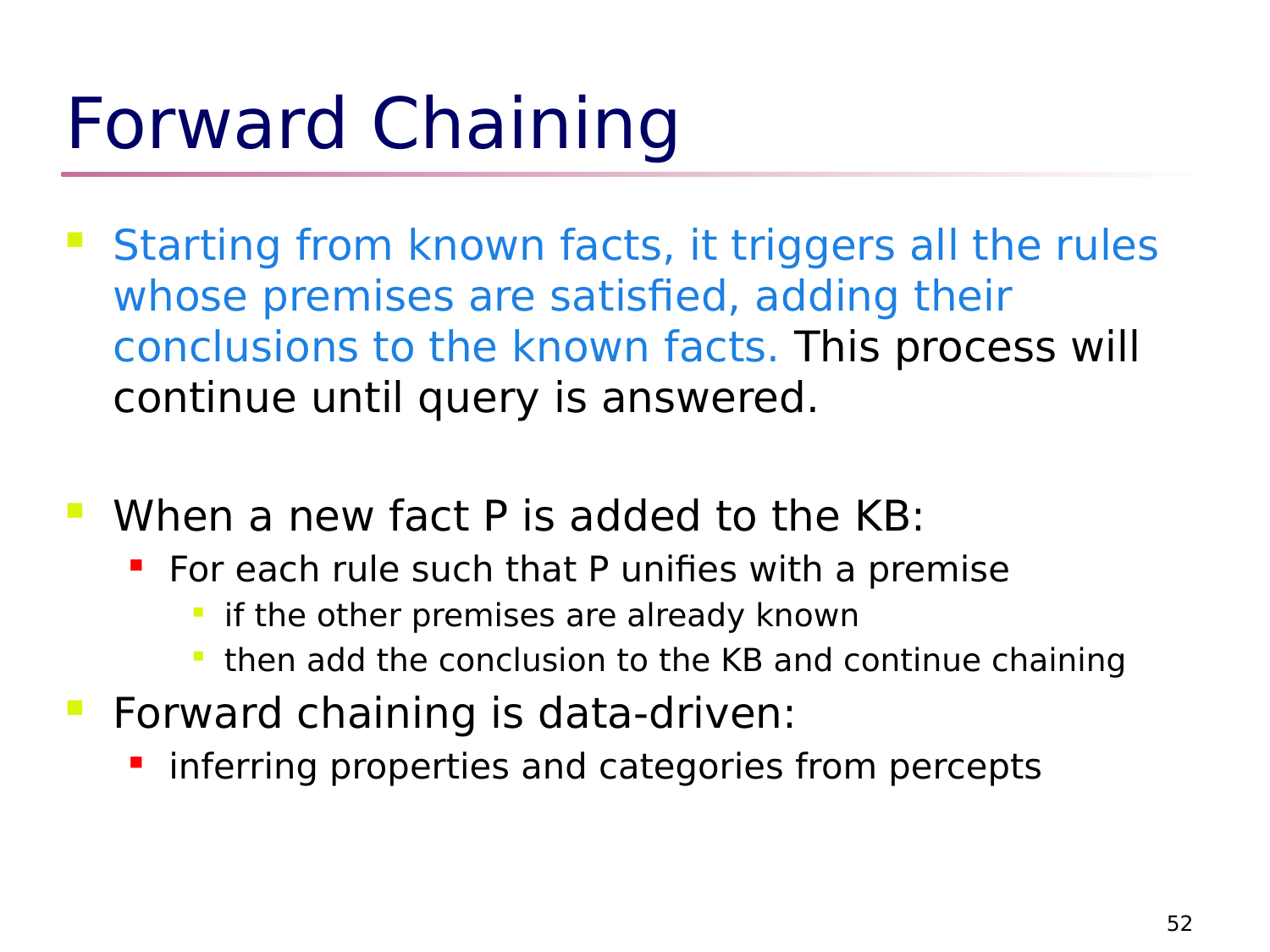

# Forward Chaining
Starting from known facts, it triggers all the rules whose premises are satisfied, adding their conclusions to the known facts. This process will continue until query is answered.

When a new fact P is added to the KB:
For each rule such that P unifies with a premise
if the other premises are already known
then add the conclusion to the KB and continue chaining
Forward chaining is data-driven:
inferring properties and categories from percepts
52